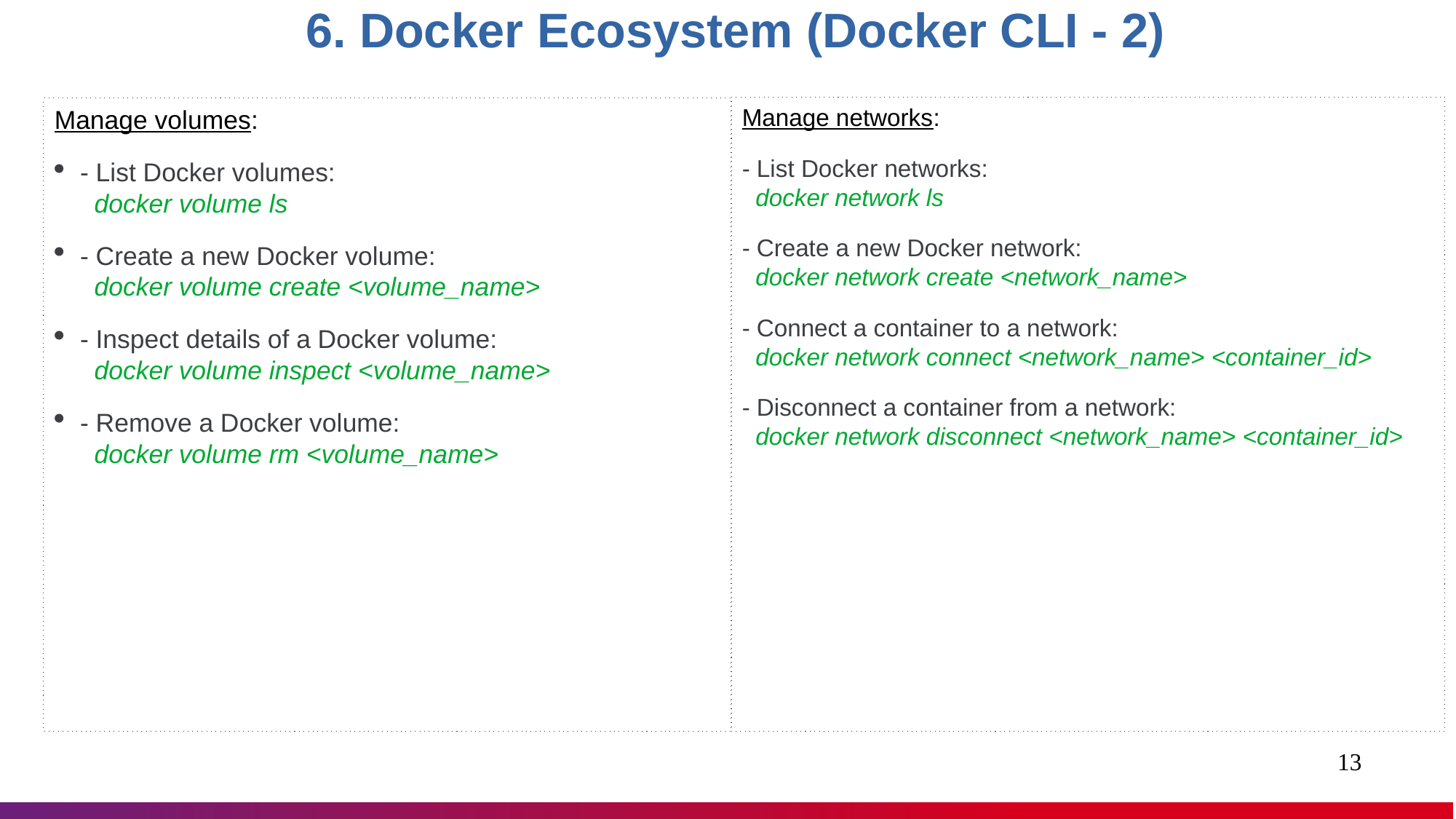

6. Docker Ecosystem (Docker CLI - 2)
Manage networks:
- List Docker networks:
  docker network ls
- Create a new Docker network:
  docker network create <network_name>
- Connect a container to a network:
  docker network connect <network_name> <container_id>
- Disconnect a container from a network:
  docker network disconnect <network_name> <container_id>
Manage volumes:
- List Docker volumes:
  docker volume ls
- Create a new Docker volume:
  docker volume create <volume_name>
- Inspect details of a Docker volume:
  docker volume inspect <volume_name>
- Remove a Docker volume:
  docker volume rm <volume_name>
13